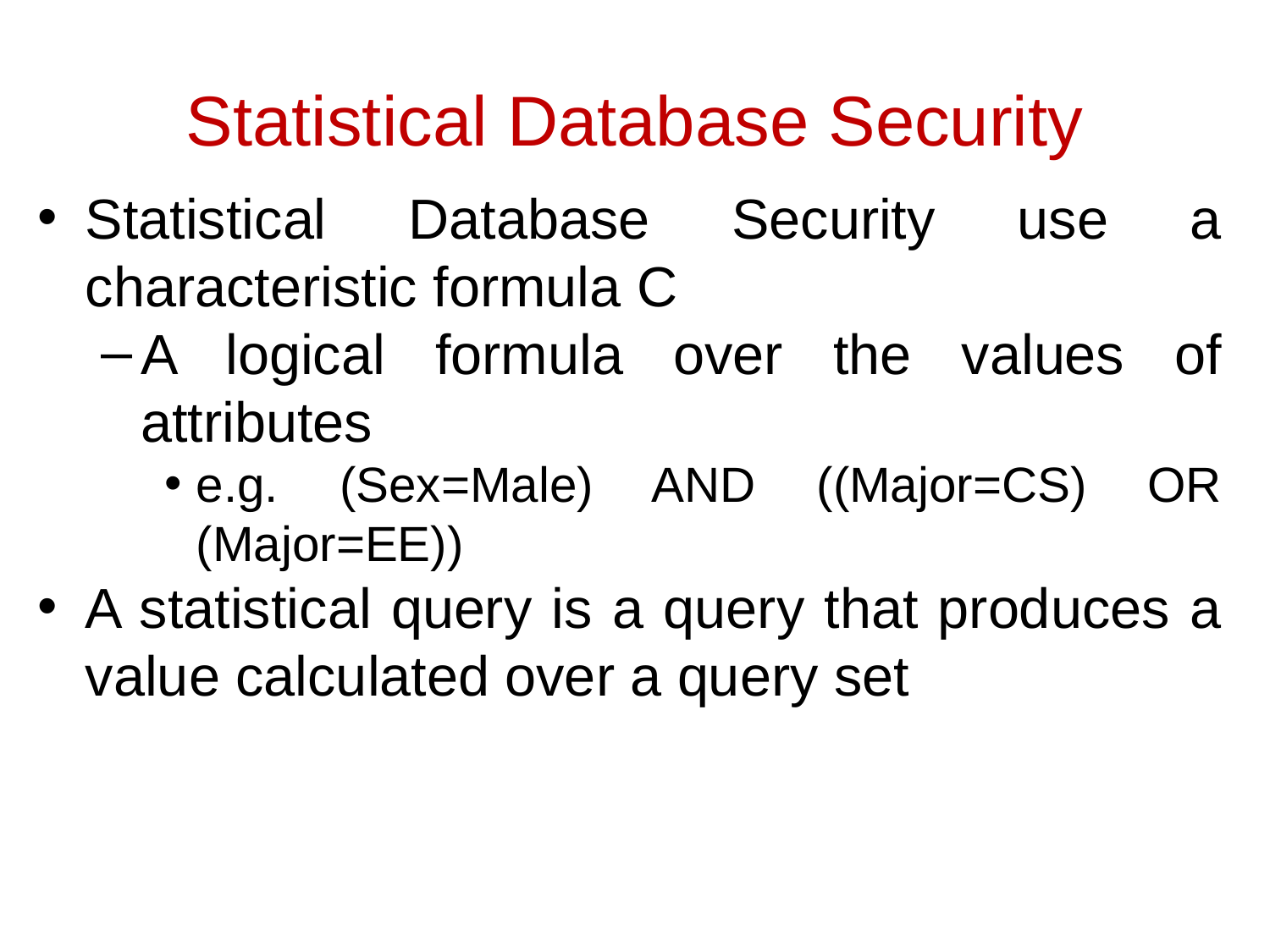

# Statistical Database Security
Statistical Database Security use a characteristic formula C
A logical formula over the values of attributes
e.g. (Sex=Male) AND ((Major=CS) OR (Major=EE))
A statistical query is a query that produces a value calculated over a query set